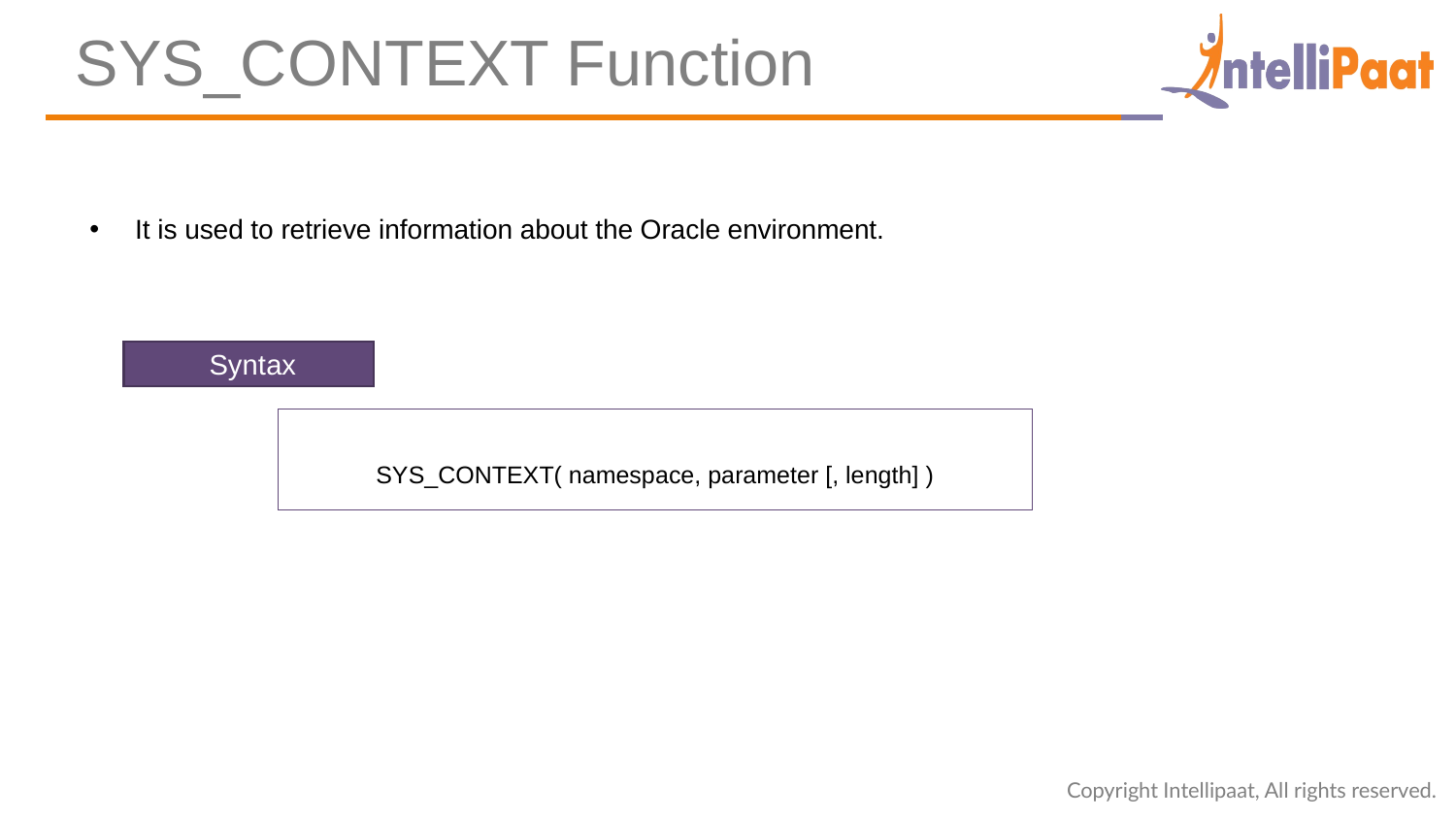

SYS_CONTEXT Function
It is used to retrieve information about the Oracle environment.
 Syntax
SYS_CONTEXT( namespace, parameter [, length] )